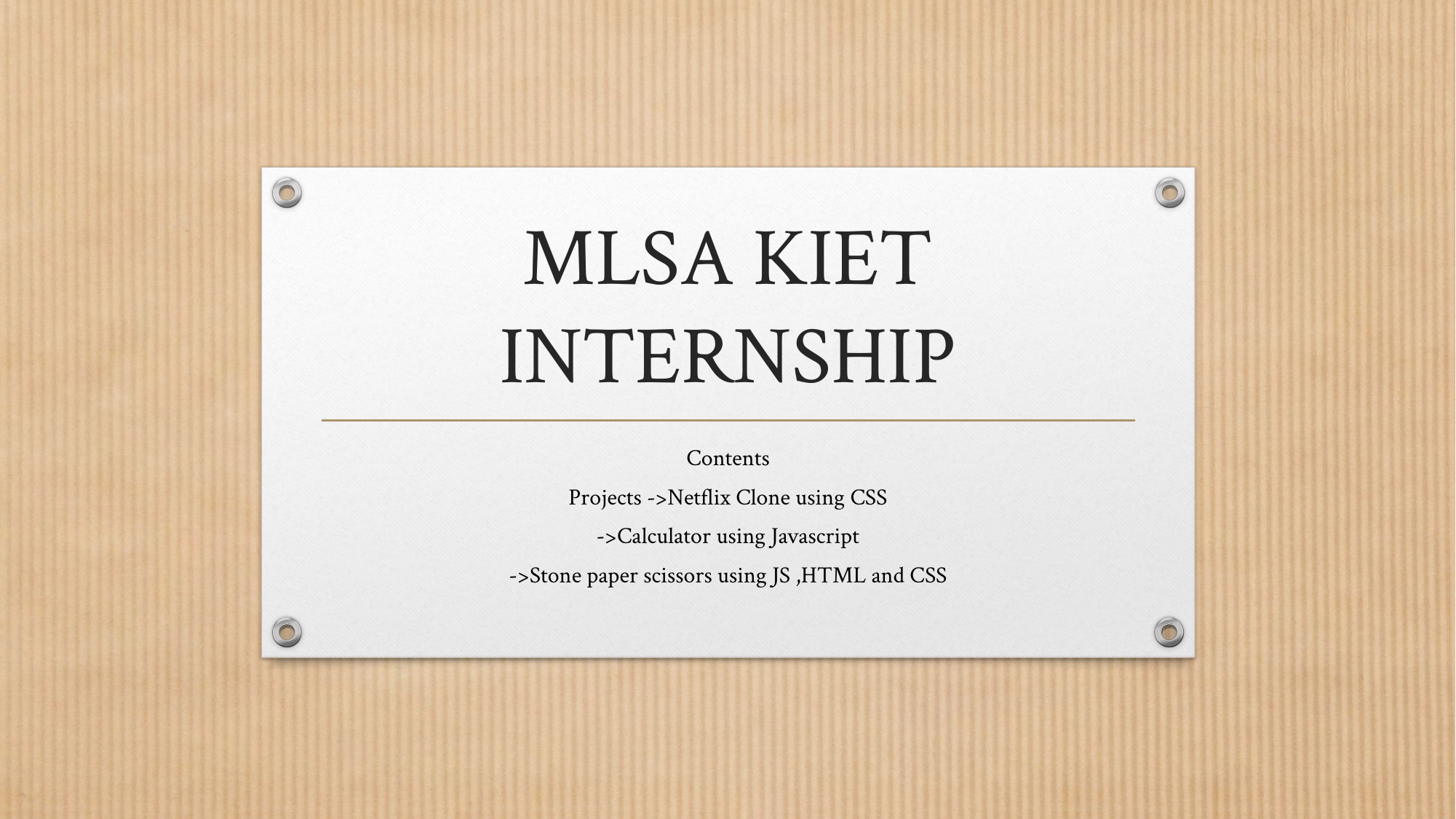

# MLSA KIET INTERNSHIP
Contents
Projects ->Netflix Clone using CSS
->Calculator using Javascript
->Stone paper scissors using JS ,HTML and CSS